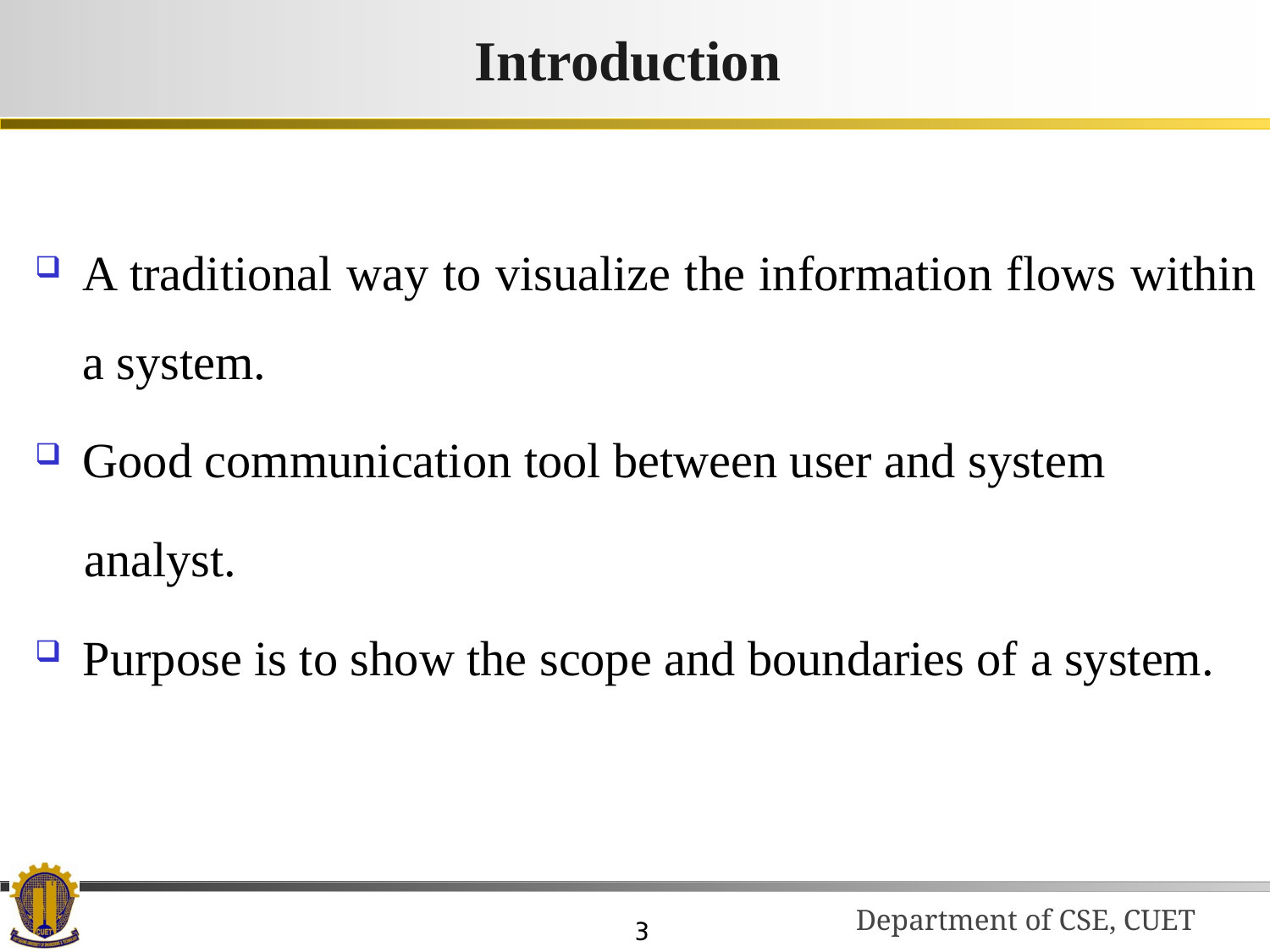

# Introduction

A traditional way to visualize the information flows within a system.
Good communication tool between user and system
    analyst.
Purpose is to show the scope and boundaries of a system.